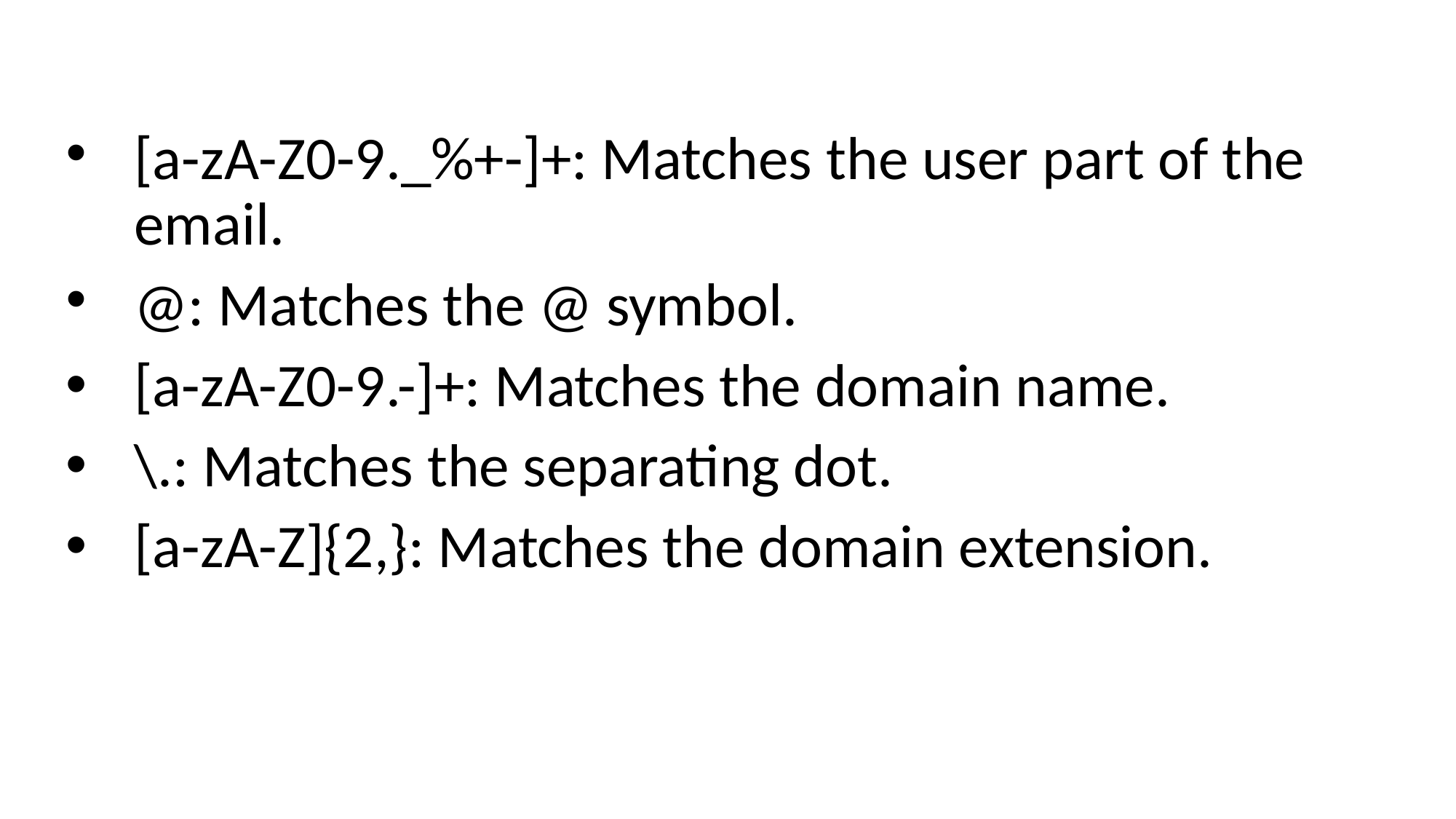

# [a-zA-Z0-9._%+-]+: Matches the user part of the email.
@: Matches the @ symbol.
[a-zA-Z0-9.-]+: Matches the domain name.
\.: Matches the separating dot.
[a-zA-Z]{2,}: Matches the domain extension.